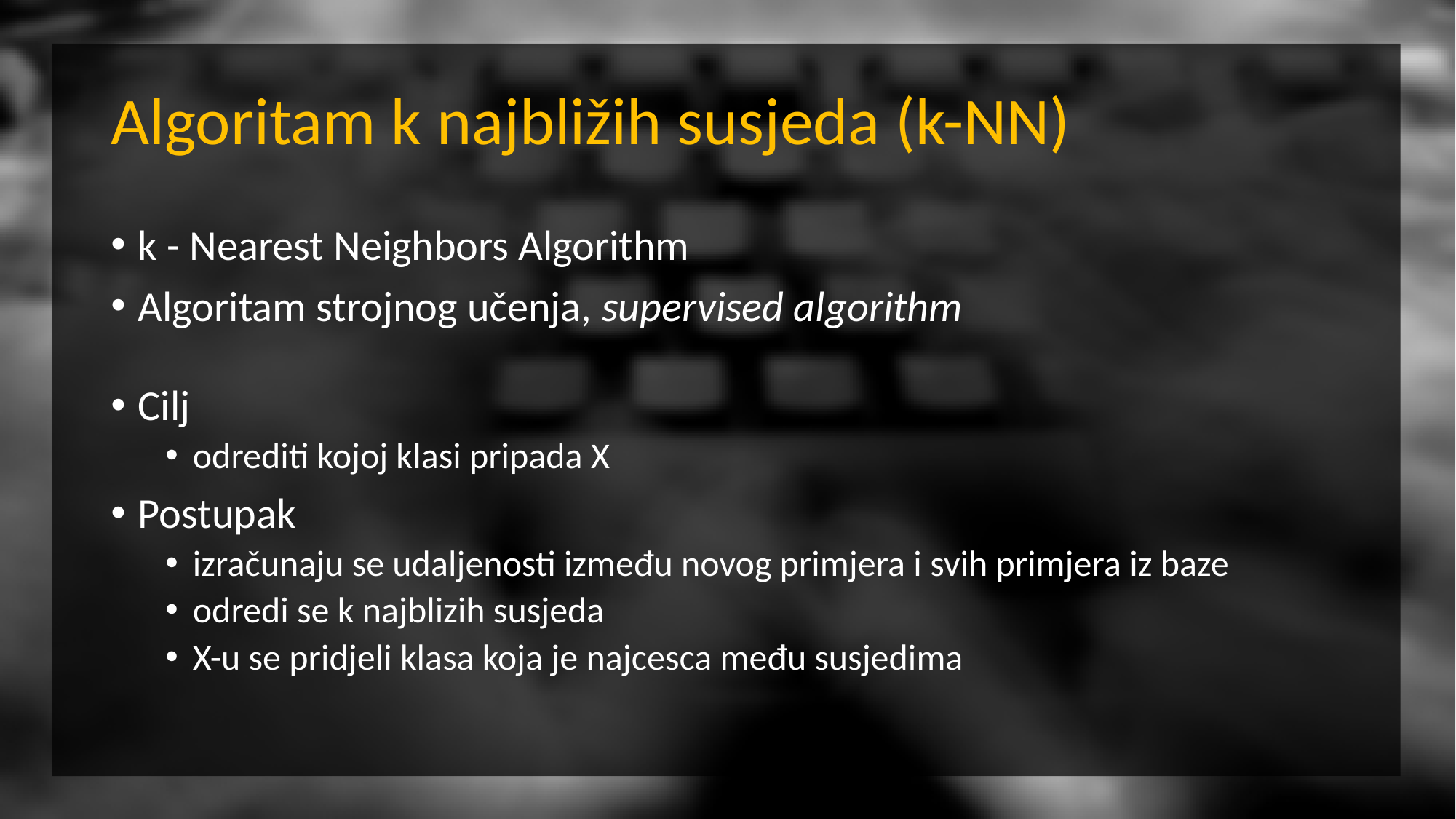

# Algoritam k najbližih susjeda (k-NN)
k - Nearest Neighbors Algorithm
Algoritam strojnog učenja, supervised algorithm

Cilj
odrediti kojoj klasi pripada X
Postupak
izračunaju se udaljenosti između novog primjera i svih primjera iz baze
odredi se k najblizih susjeda
X-u se pridjeli klasa koja je najcesca među susjedima